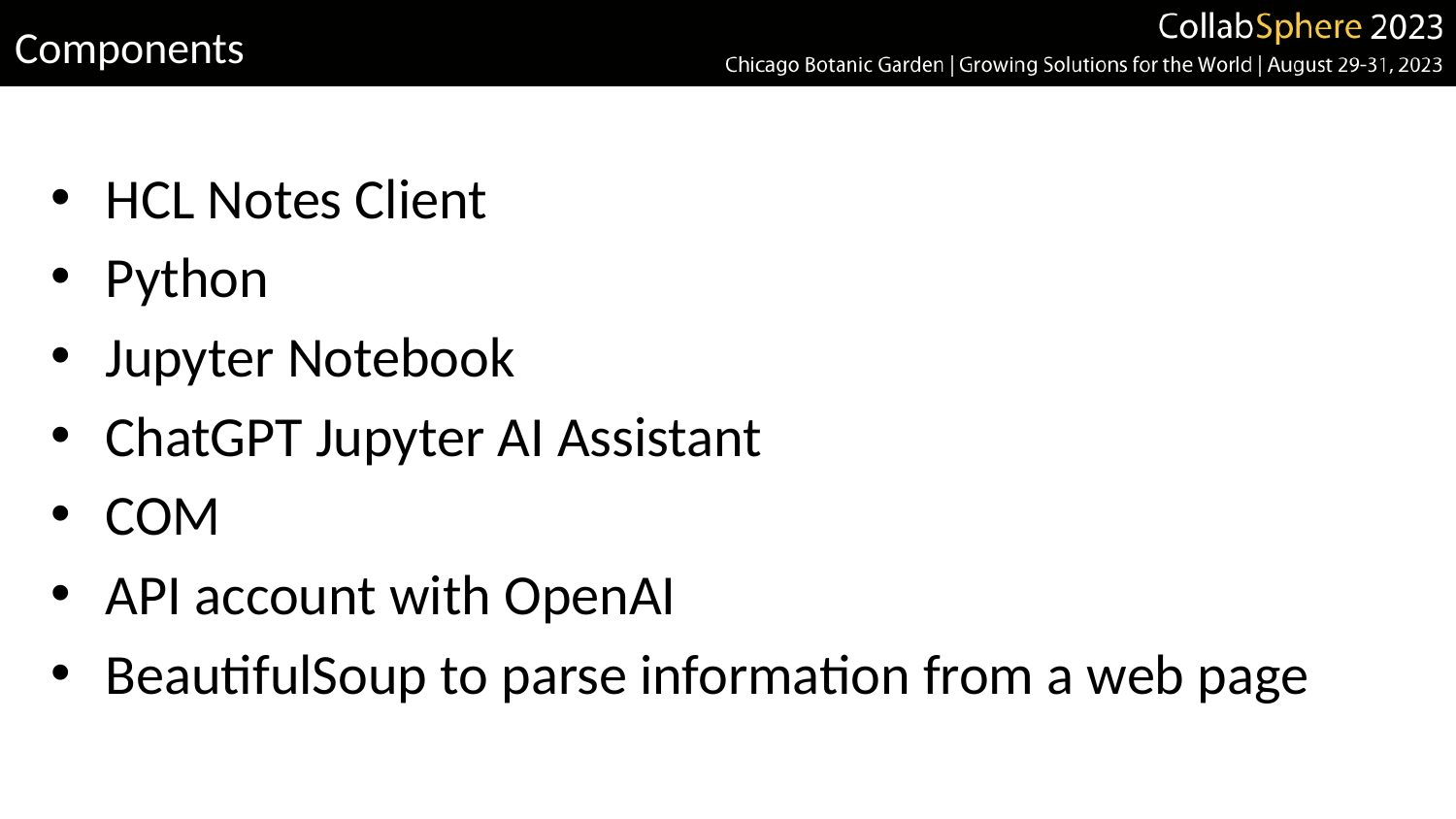

# Components
HCL Notes Client
Python
Jupyter Notebook
ChatGPT Jupyter AI Assistant
COM
API account with OpenAI
BeautifulSoup to parse information from a web page